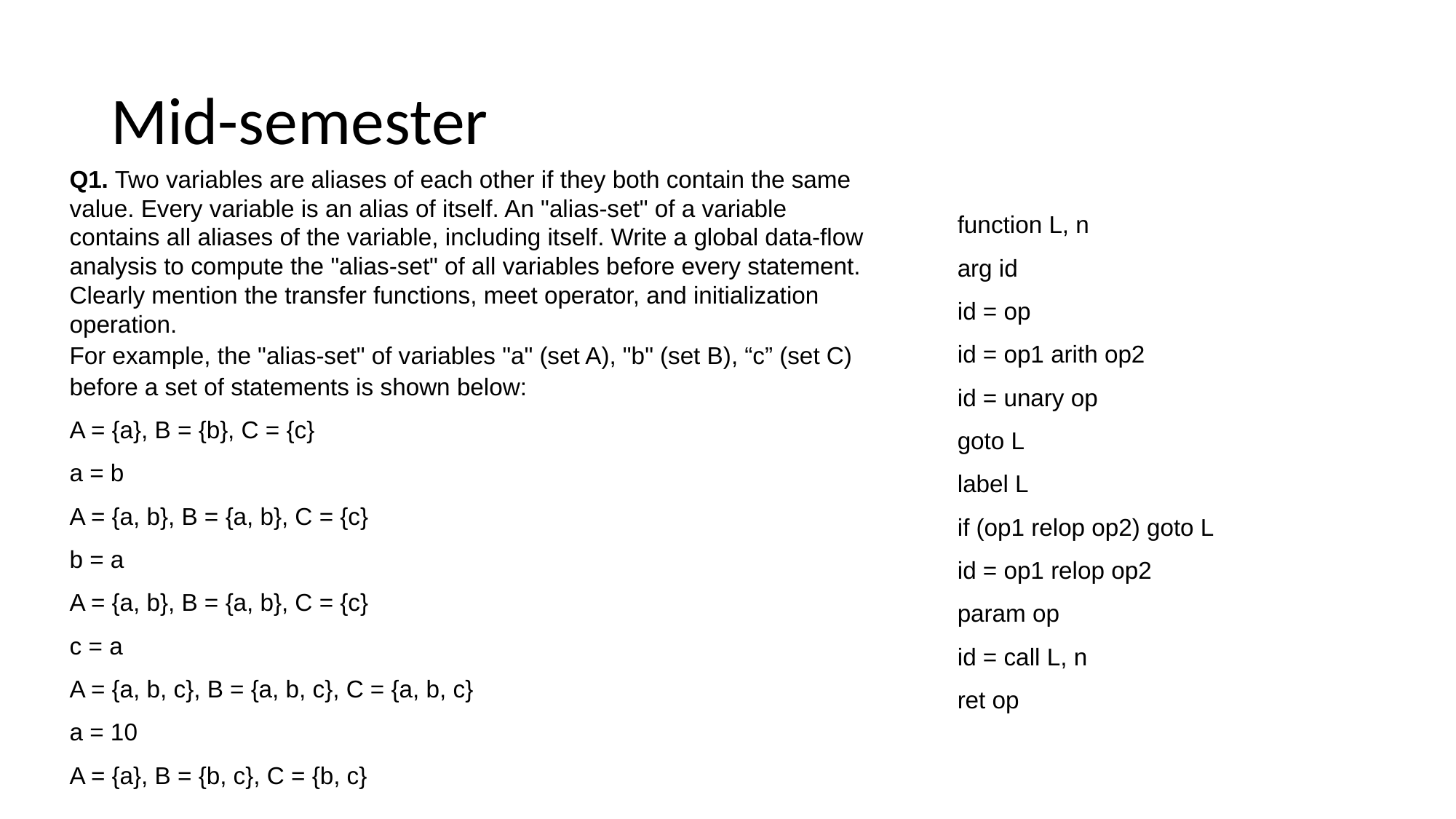

# Mid-semester
Q1. Two variables are aliases of each other if they both contain the same value. Every variable is an alias of itself. An "alias-set" of a variable contains all aliases of the variable, including itself. Write a global data-flow analysis to compute the "alias-set" of all variables before every statement. Clearly mention the transfer functions, meet operator, and initialization operation.
For example, the "alias-set" of variables "a" (set A), "b" (set B), “c” (set C) before a set of statements is shown below:
A = {a}, B = {b}, C = {c}
a = b
A = {a, b}, B = {a, b}, C = {c}
b = a
A = {a, b}, B = {a, b}, C = {c}
c = a
A = {a, b, c}, B = {a, b, c}, C = {a, b, c}
a = 10
A = {a}, B = {b, c}, C = {b, c}
function L, n
arg id
id = op
id = op1 arith op2
id = unary op
goto L
label L
if (op1 relop op2) goto L
id = op1 relop op2
param op
id = call L, n
ret op